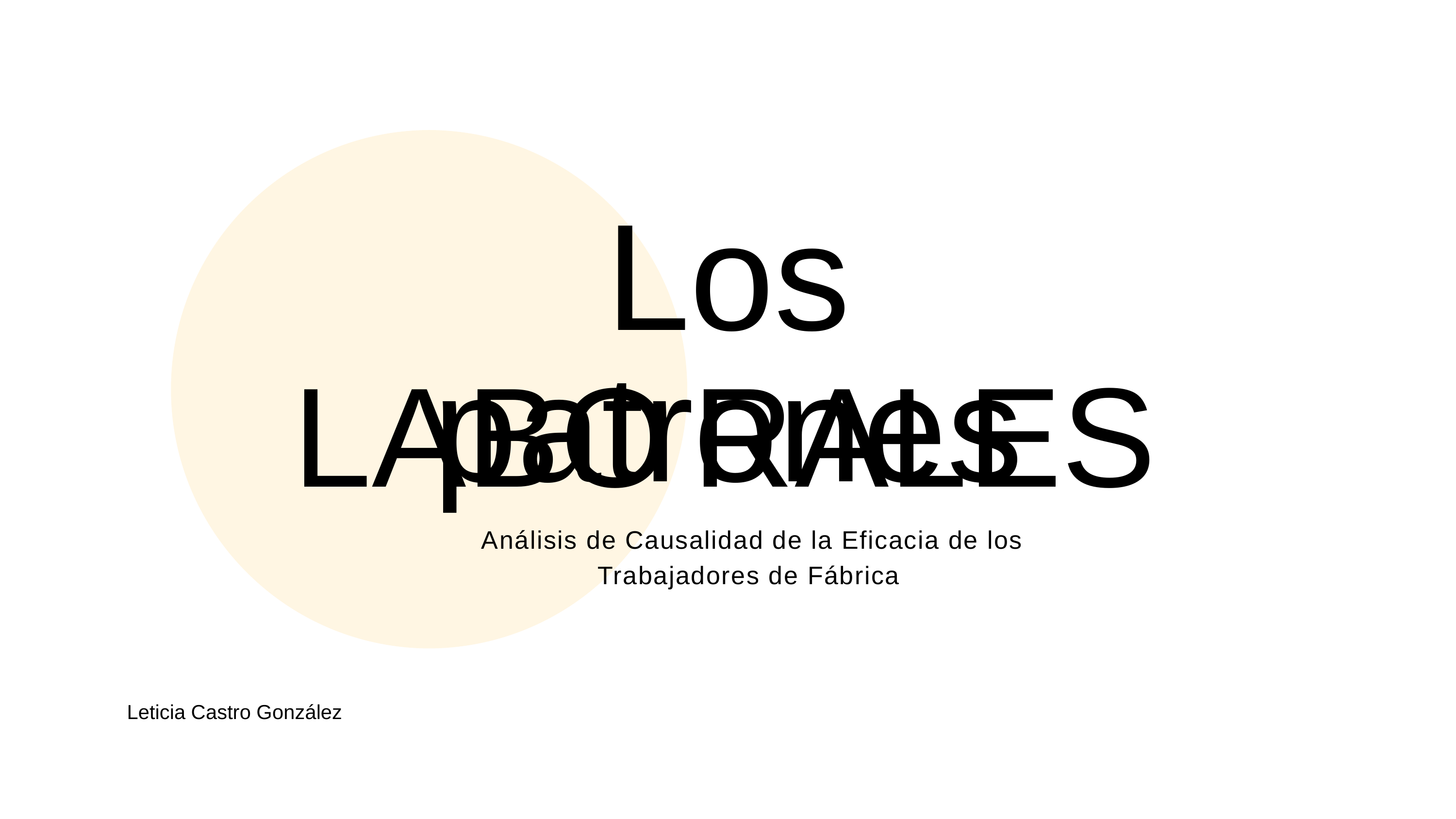

Los patrones
LABO
RALES
Análisis de Causalidad de la Eficacia de los Trabajadores de Fábrica
Leticia Castro González